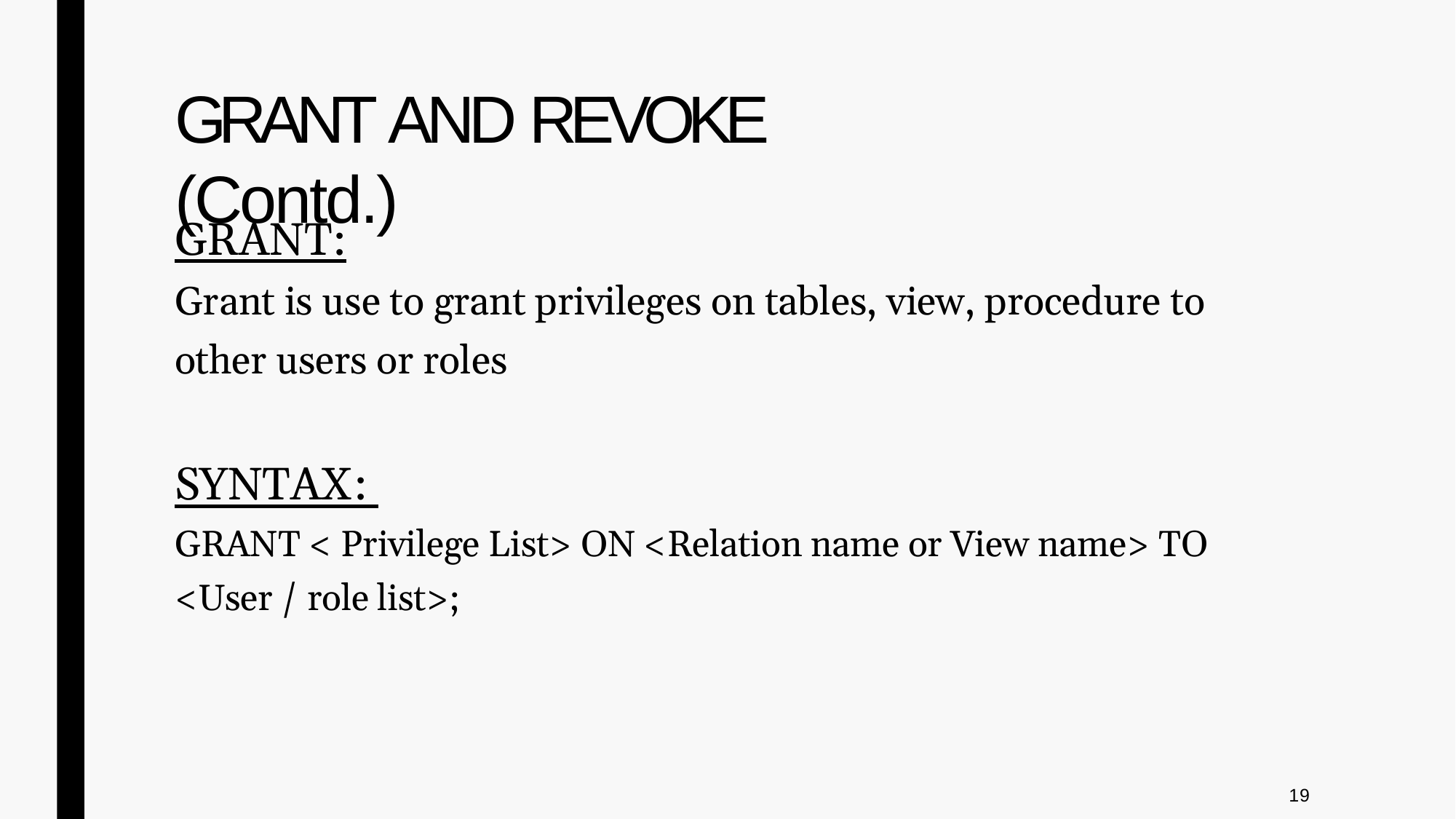

# GRANT AND REVOKE (Contd.)
GRANT:
Grant is use to grant privileges on tables, view, procedure to other users or roles

SYNTAX:
GRANT < Privilege List> ON <Relation name or View name> TO <User / role list>;
19